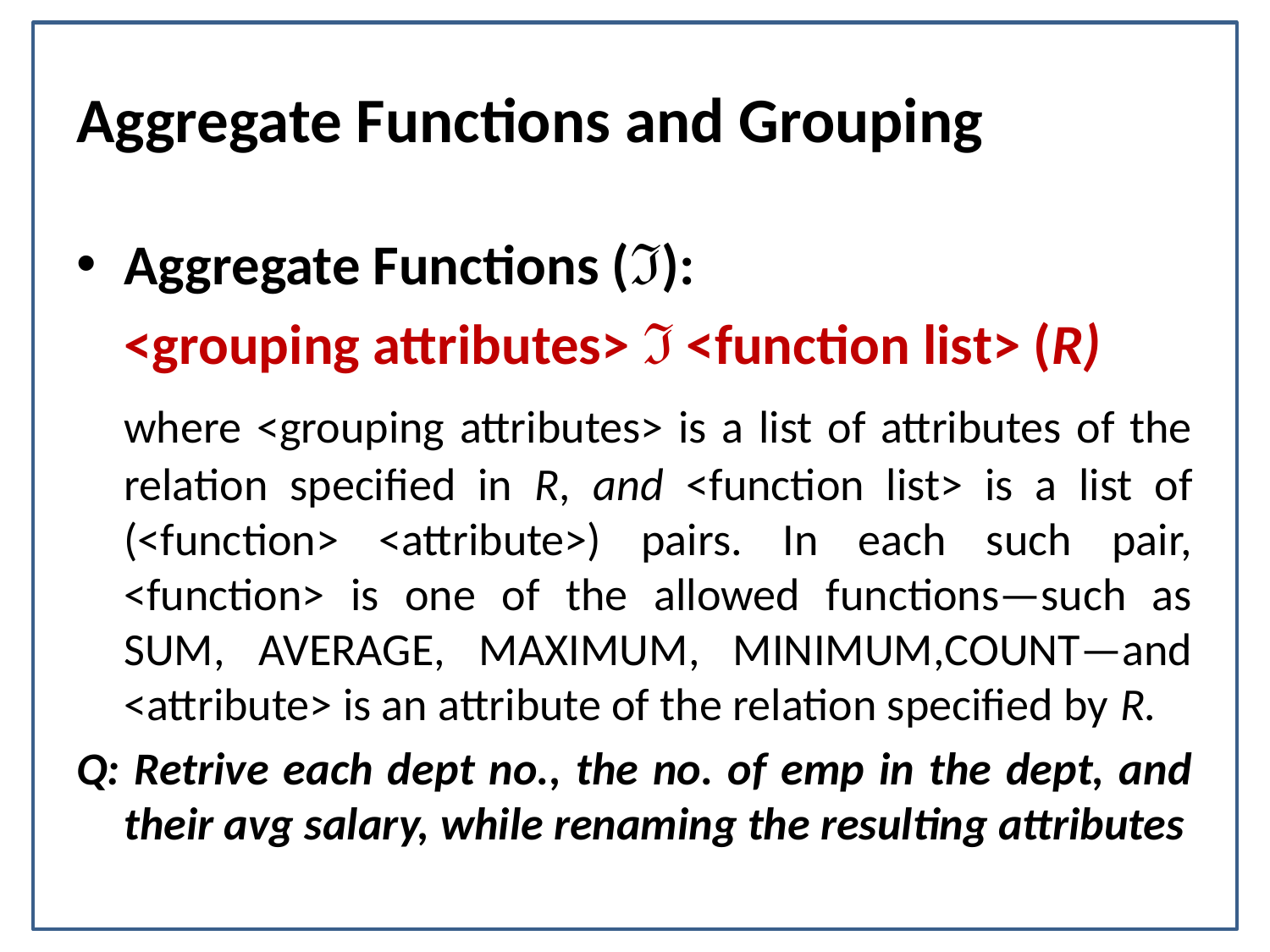

# Aggregate Functions and Grouping
Aggregate Functions (ℑ):
	<grouping attributes> ℑ <function list> (R)
	where <grouping attributes> is a list of attributes of the relation specified in R, and <function list> is a list of (<function> <attribute>) pairs. In each such pair, <function> is one of the allowed functions—such as SUM, AVERAGE, MAXIMUM, MINIMUM,COUNT—and <attribute> is an attribute of the relation specified by R.
Q: Retrive each dept no., the no. of emp in the dept, and their avg salary, while renaming the resulting attributes